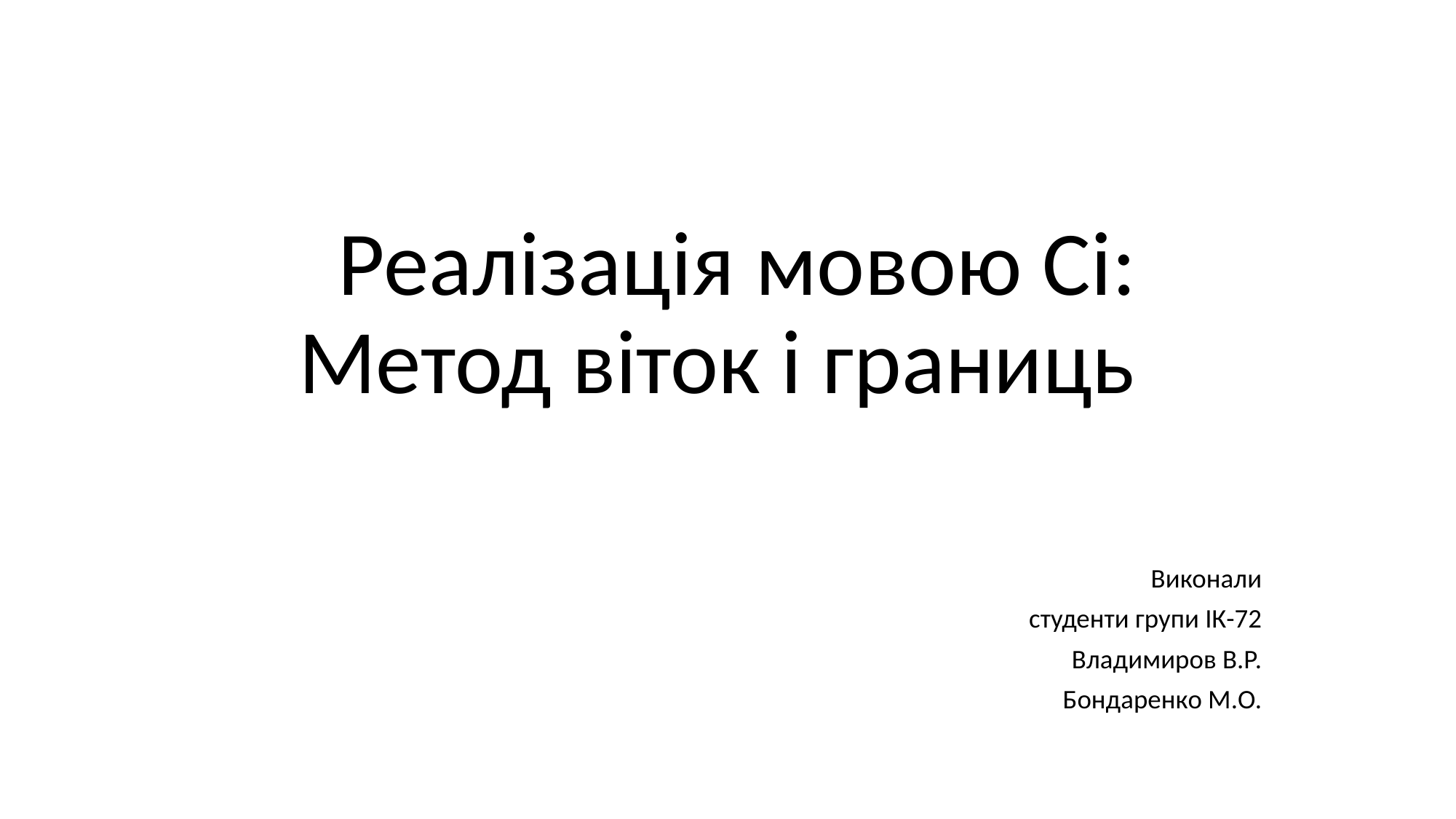

Реалізація мовою Сі: Метод віток і границь

Виконали
студенти групи ІК-72
Владимиров В.Р.
Бондаренко М.О.